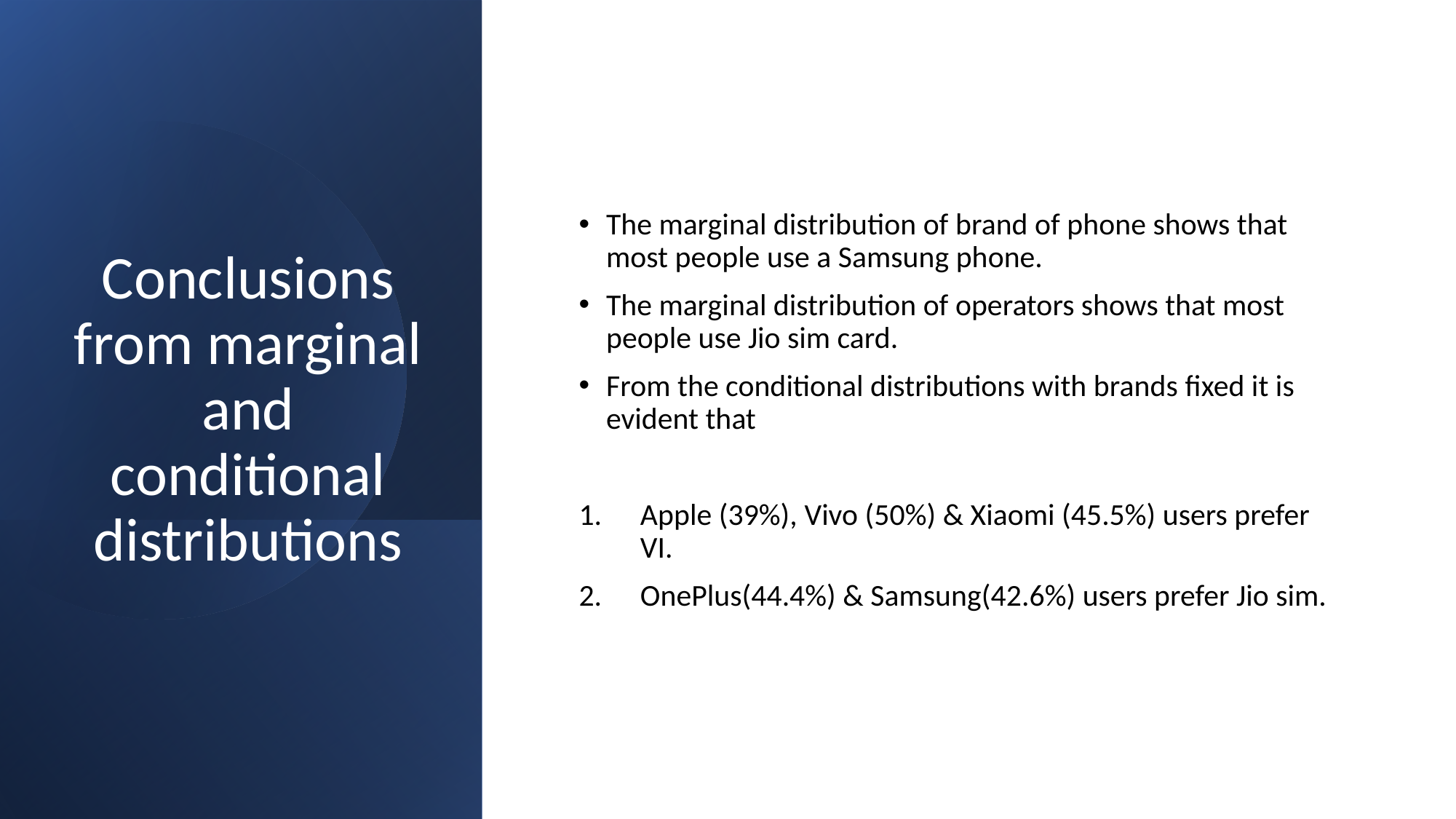

The marginal distribution of brand of phone shows that most people use a Samsung phone.
The marginal distribution of operators shows that most people use Jio sim card.
From the conditional distributions with brands fixed it is evident that

Apple (39%), Vivo (50%) & Xiaomi (45.5%) users prefer VI.
OnePlus(44.4%) & Samsung(42.6%) users prefer Jio sim.
# Conclusions from marginal and conditional distributions